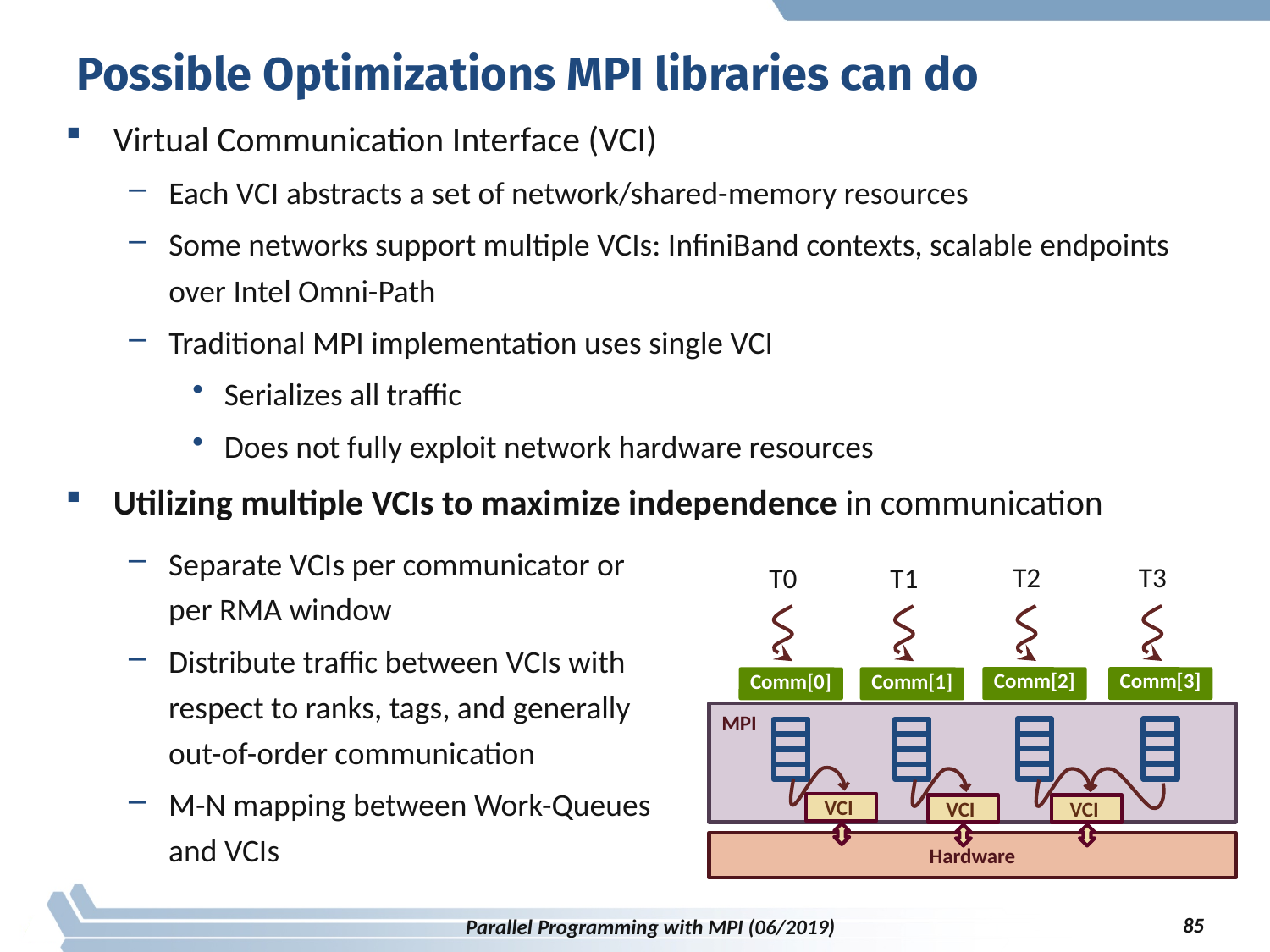

# Possible Optimizations MPI libraries can do
Virtual Communication Interface (VCI)
Each VCI abstracts a set of network/shared-memory resources
Some networks support multiple VCIs: InfiniBand contexts, scalable endpoints over Intel Omni-Path
Traditional MPI implementation uses single VCI
Serializes all traffic
Does not fully exploit network hardware resources
Utilizing multiple VCIs to maximize independence in communication

Separate VCIs per communicator or per RMA window
Distribute traffic between VCIs with respect to ranks, tags, and generally out-of-order communication
M-N mapping between Work-Queues and VCIs
T2
T3
T0
T1

Comm[2]
Comm[3]
Comm[0]
Comm[1]
MPI

VCI

VCI

VCI

Hardware
85
Parallel Programming with MPI (06/2019)